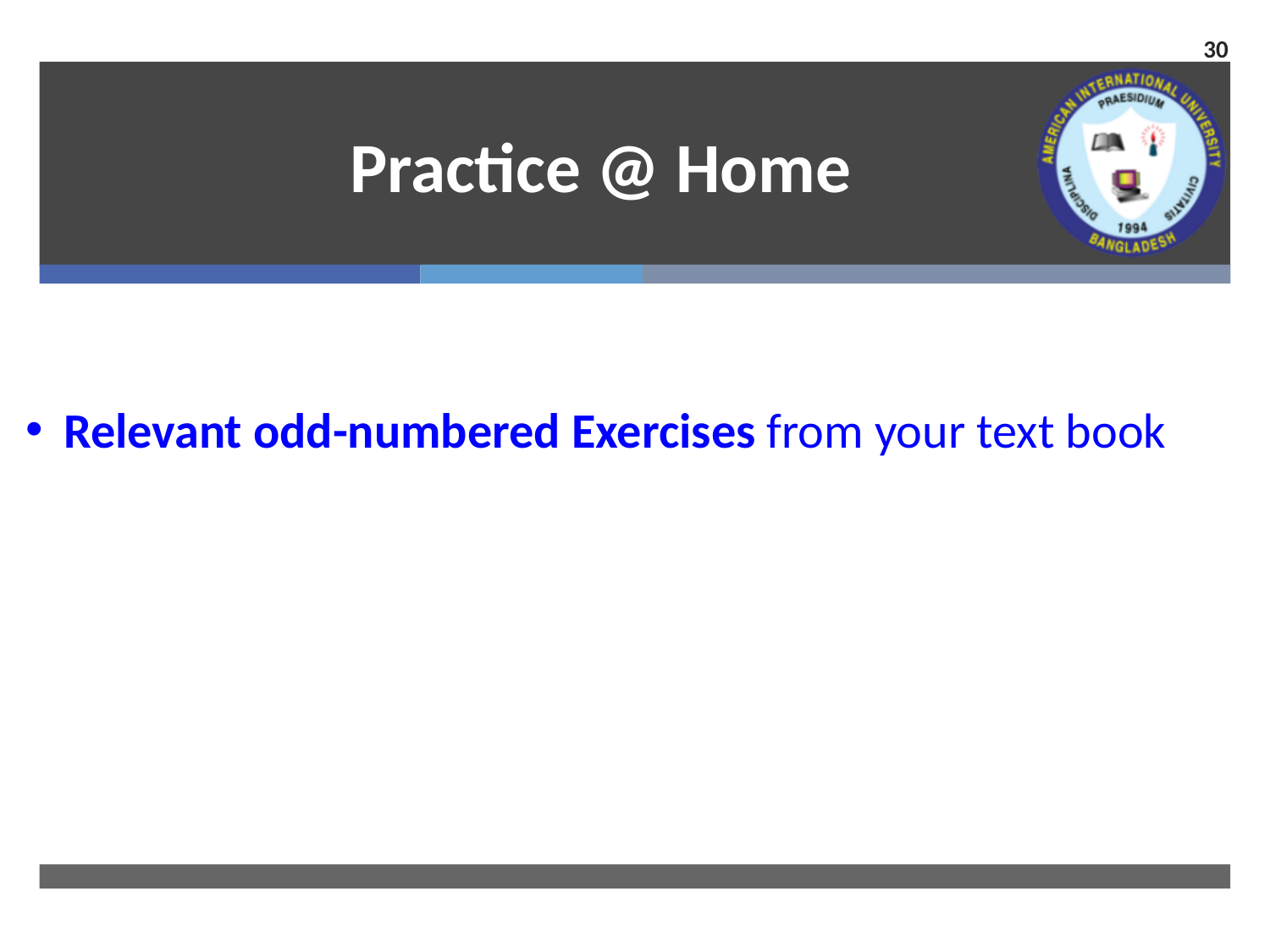

30
# Practice @ Home
Relevant odd-numbered Exercises from your text book